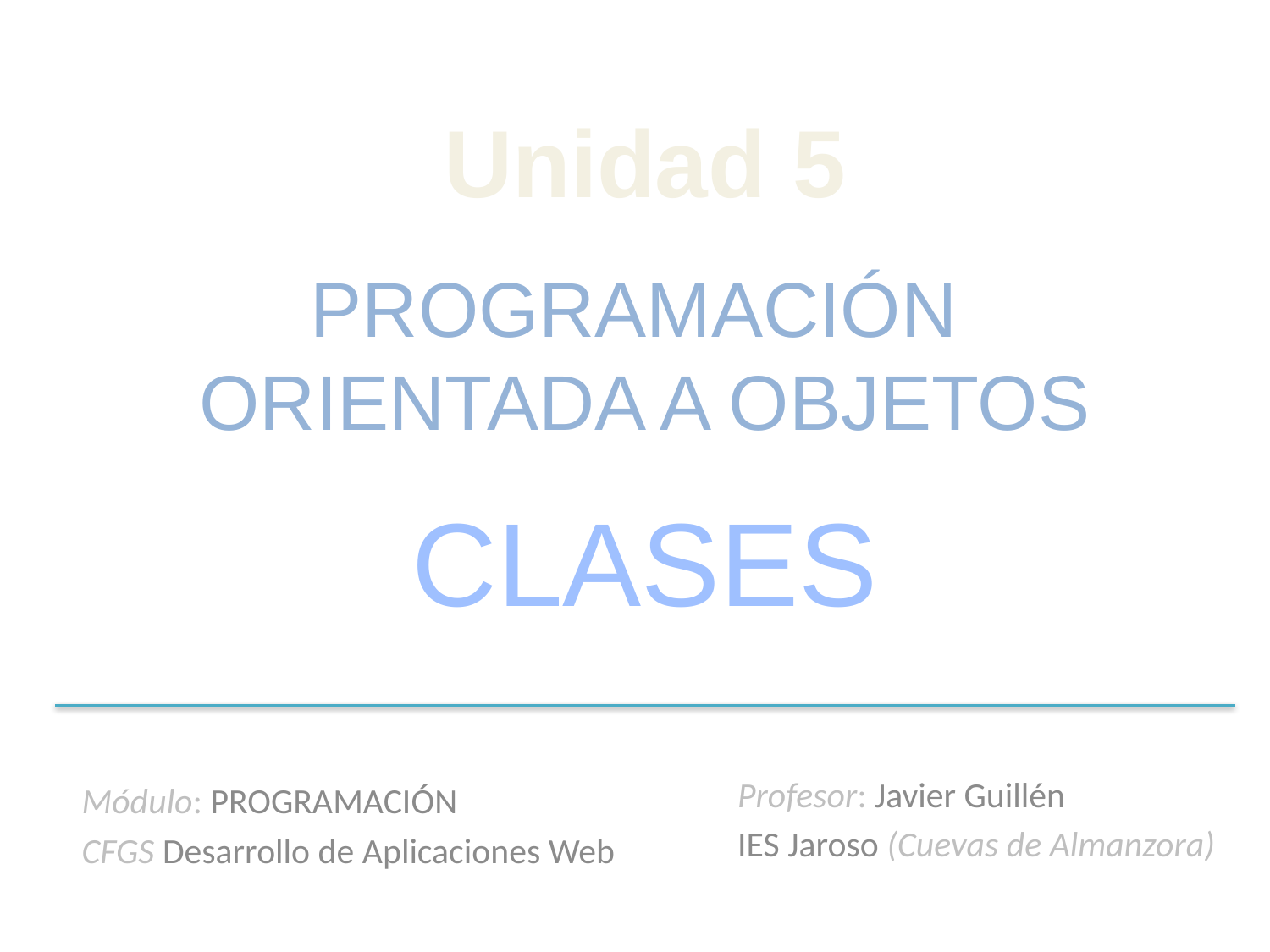

# Unidad 5 PROGRAMACIÓN ORIENTADA A OBJETOS CLASES
Profesor: Javier Guillén
IES Jaroso (Cuevas de Almanzora)
Módulo: PROGRAMACIÓN
CFGS Desarrollo de Aplicaciones Web